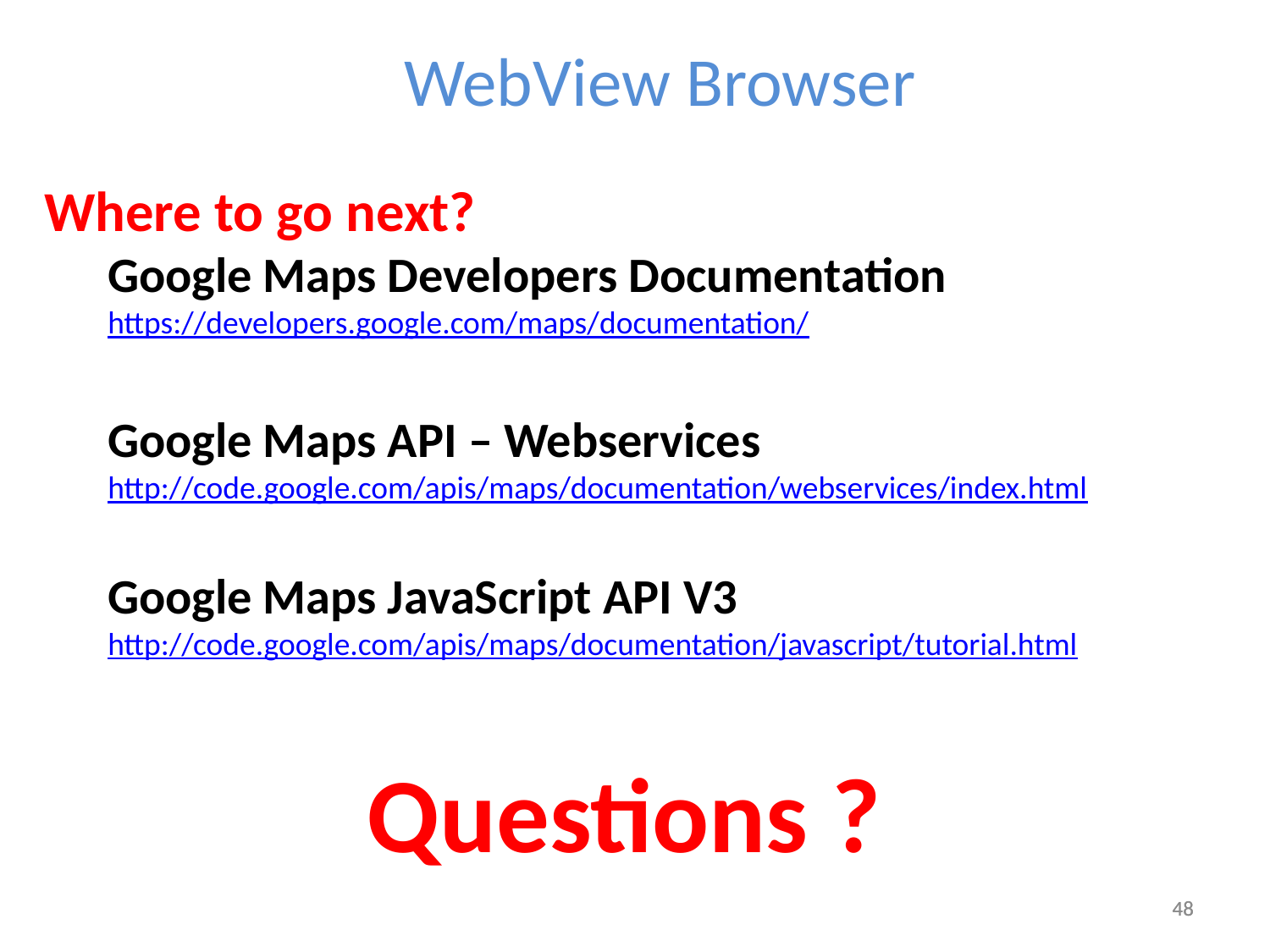

WebView Browser

Where to go next?
Google Maps Developers Documentation
https://developers.google.com/maps/documentation/

Google Maps API – Webservices
http://code.google.com/apis/maps/documentation/webservices/index.html

Google Maps JavaScript API V3
http://code.google.com/apis/maps/documentation/javascript/tutorial.html

Questions ?
48
48